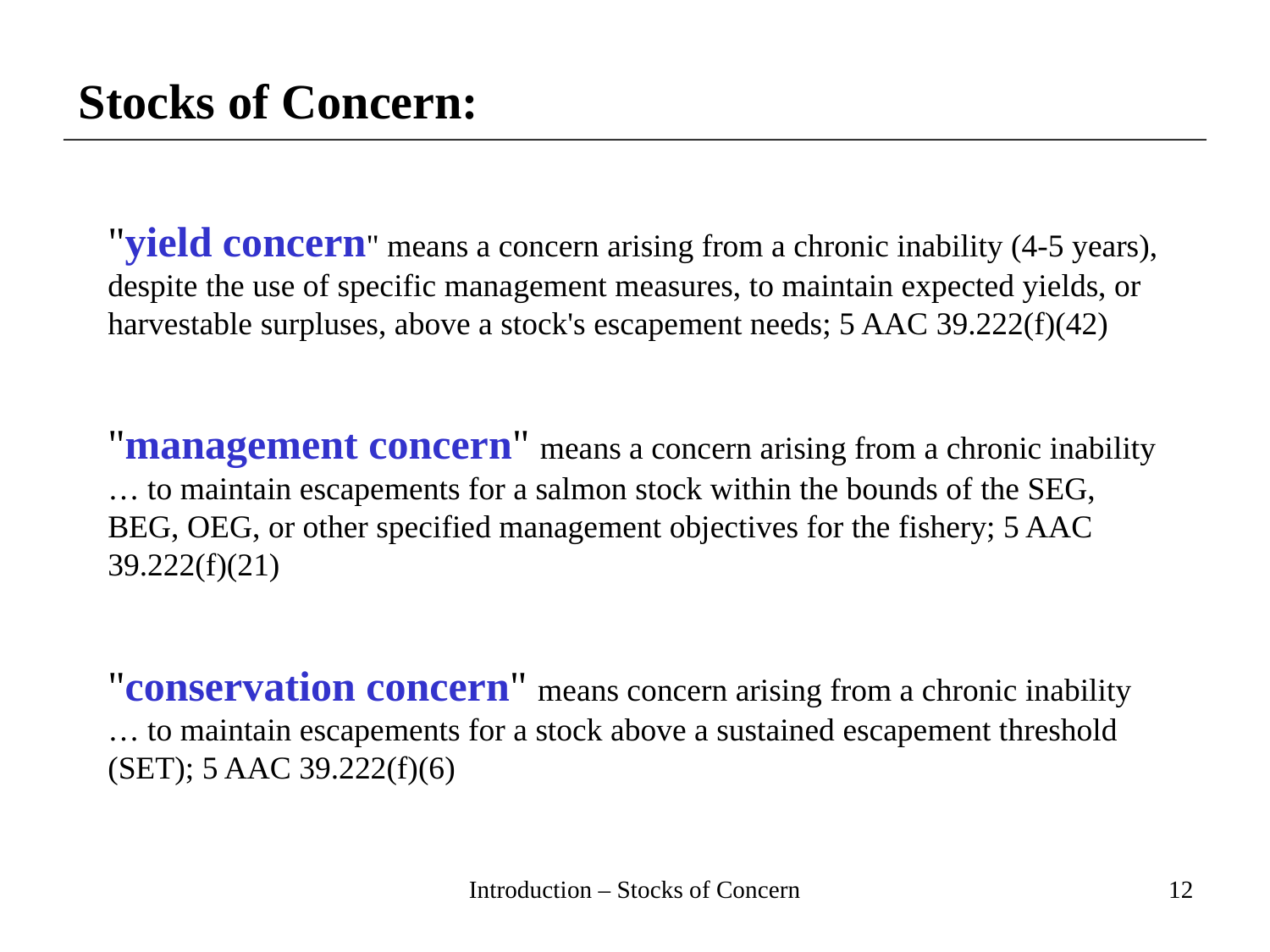

Stocks of Concern:

"yield concern" means a concern arising from a chronic inability (4-5 years), despite the use of specific management measures, to maintain expected yields, or harvestable surpluses, above a stock's escapement needs; 5 AAC 39.222(f)(42)
"management concern" means a concern arising from a chronic inability … to maintain escapements for a salmon stock within the bounds of the SEG, BEG, OEG, or other specified management objectives for the fishery; 5 AAC 39.222(f)(21)
"conservation concern" means concern arising from a chronic inability … to maintain escapements for a stock above a sustained escapement threshold (SET); 5 AAC 39.222(f)(6)
Introduction – Stocks of Concern
12